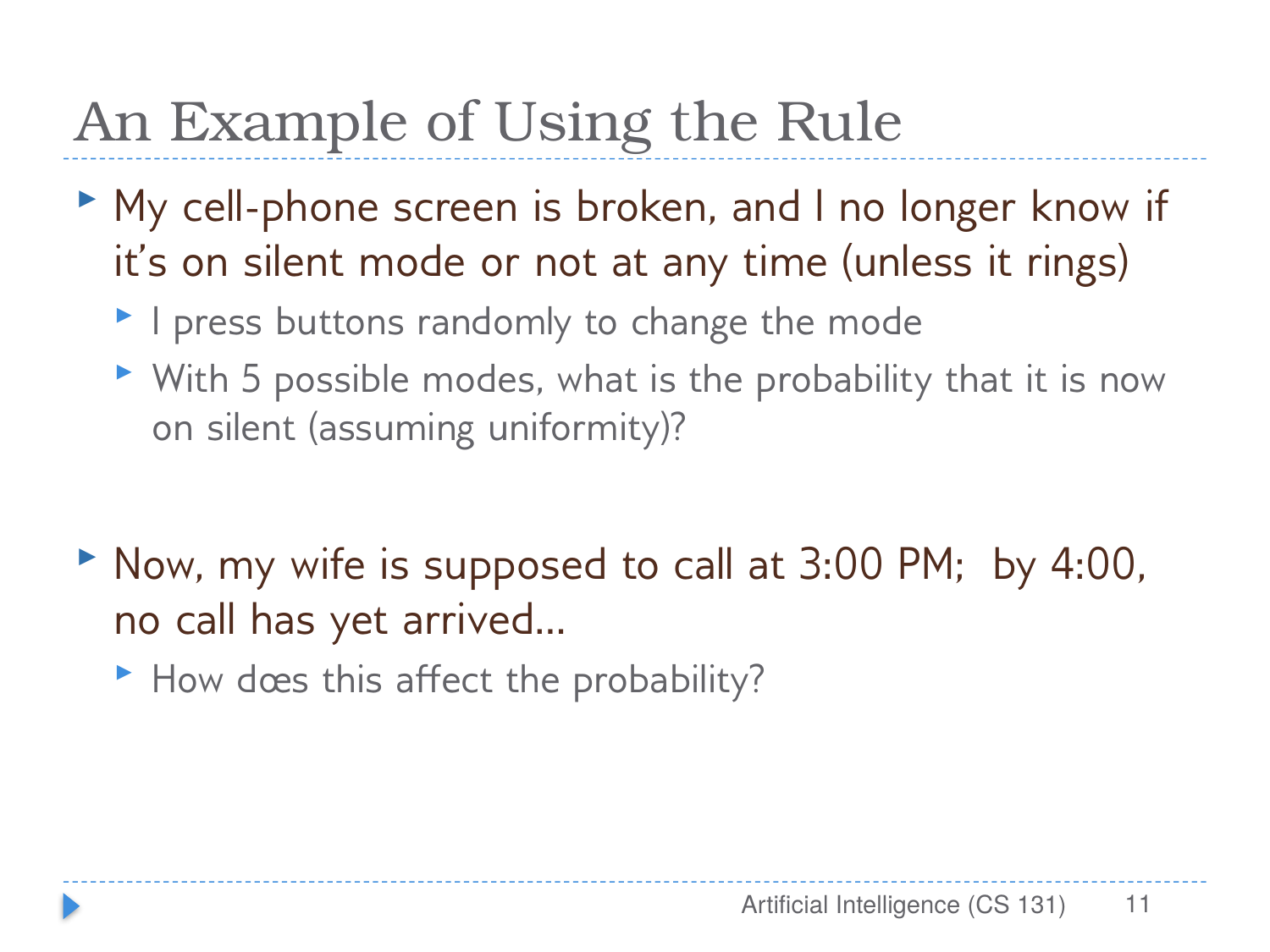

# An Example of Using the Rule
My cell-phone screen is broken, and I no longer know if it’s on silent mode or not at any time (unless it rings)
I press buttons randomly to change the mode
With 5 possible modes, what is the probability that it is now on silent (assuming uniformity)?

Now, my wife is supposed to call at 3:00 PM;  by 4:00, no call has yet arrived…
How does this affect the probability?
11
Artificial Intelligence (CS 131)